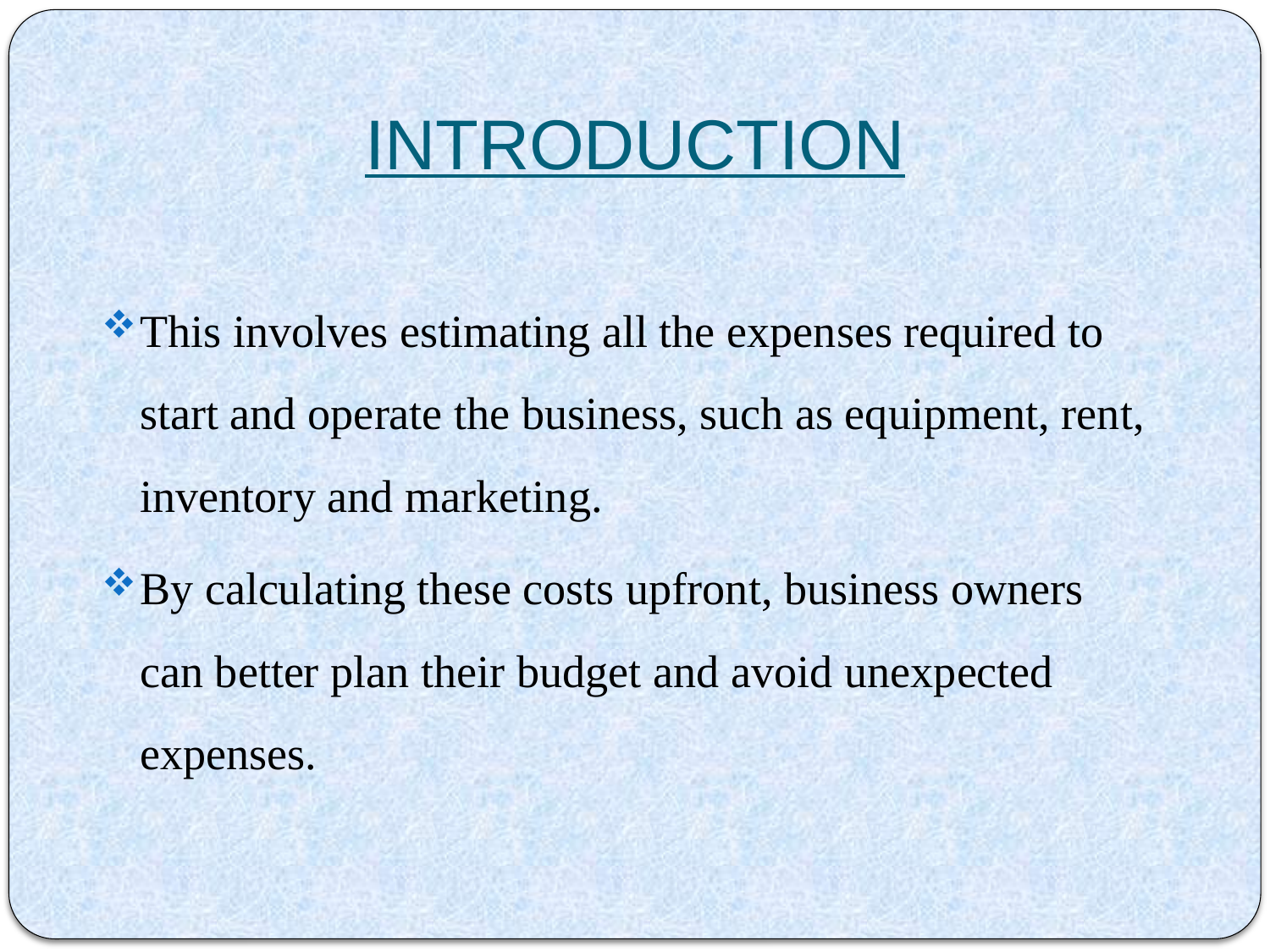

# INTRODUCTION
This involves estimating all the expenses required to start and operate the business, such as equipment, rent, inventory and marketing.
By calculating these costs upfront, business owners can better plan their budget and avoid unexpected expenses.